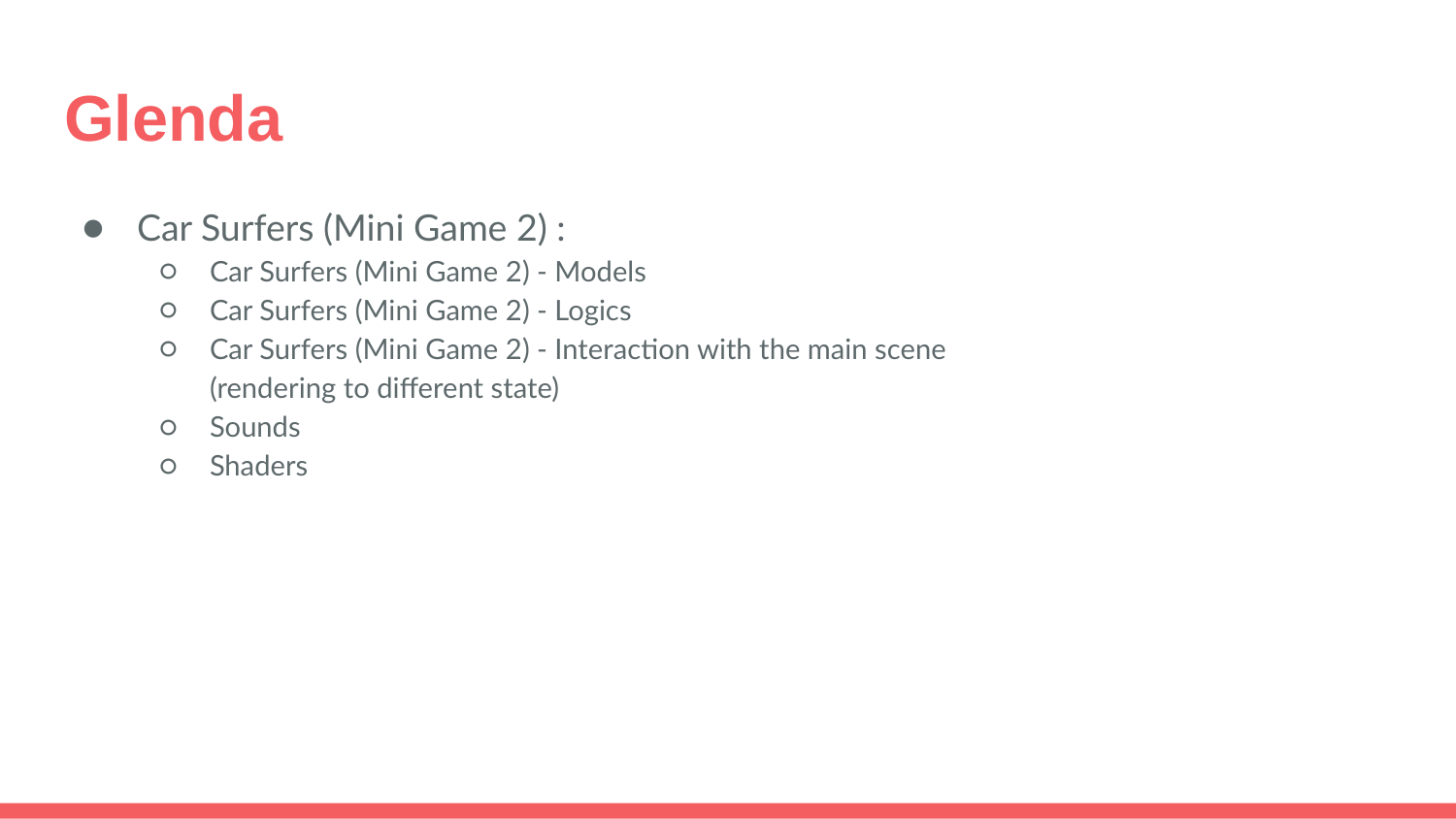

# Glenda
Car Surfers (Mini Game 2) :
Car Surfers (Mini Game 2) - Models
Car Surfers (Mini Game 2) - Logics
Car Surfers (Mini Game 2) - Interaction with the main scene
(rendering to different state)
Sounds
Shaders